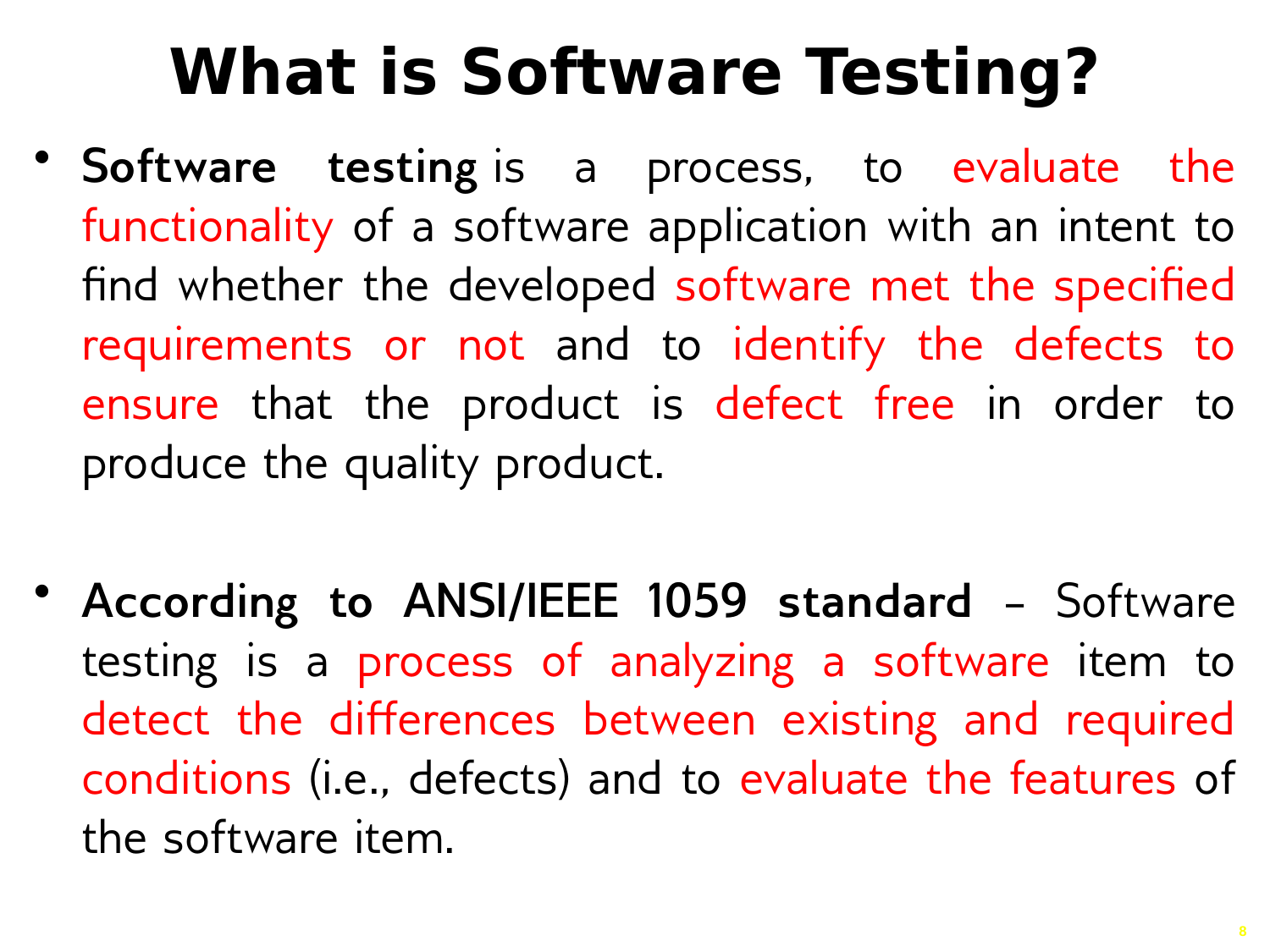

# What is Software Testing?
Software testing is a process, to evaluate the functionality of a software application with an intent to find whether the developed software met the specified requirements or not and to identify the defects to ensure that the product is defect free in order to produce the quality product.

According to ANSI/IEEE 1059 standard – Software testing is a process of analyzing a software item to detect the differences between existing and required conditions (i.e., defects) and to evaluate the features of the software item.
8